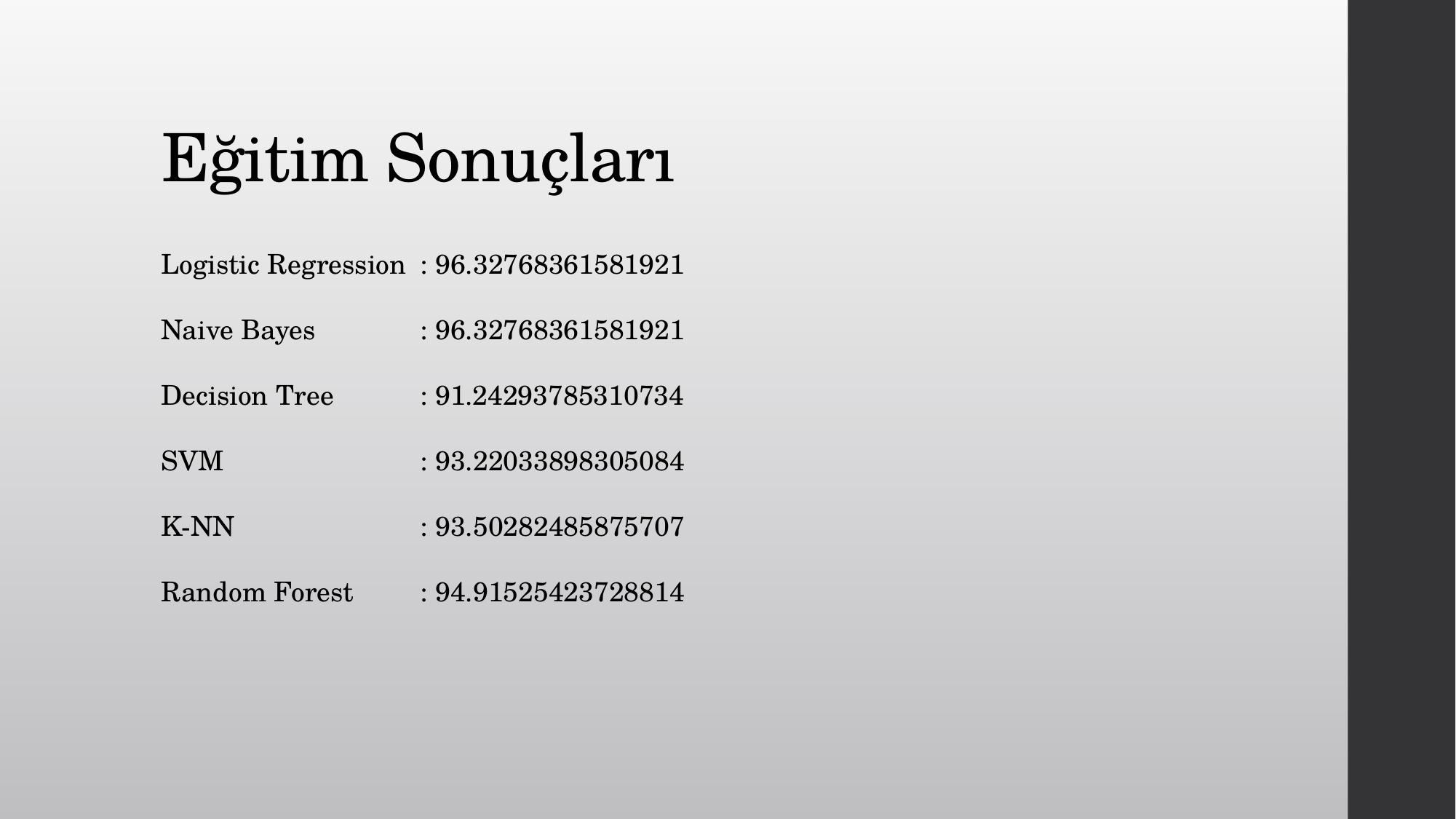

# Eğitim Sonuçları
Logistic Regression

Naive Bayes

Decision Tree

SVM

K-NN

Random Forest
: 96.32768361581921

: 96.32768361581921

: 91.24293785310734

: 93.22033898305084

: 93.50282485875707

: 94.91525423728814